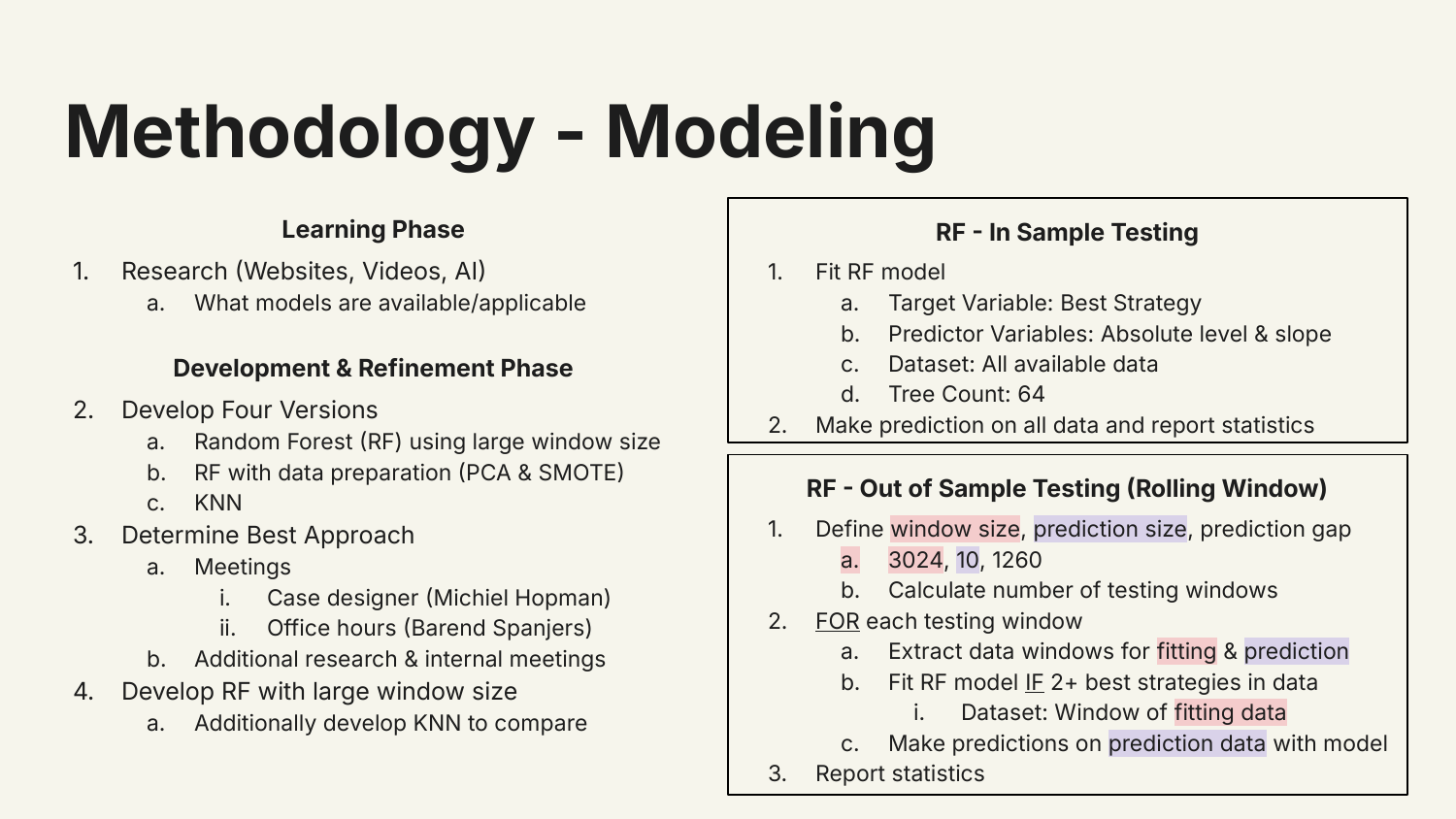

# Methodology - Modeling
Learning Phase

Research (Websites, Videos, AI)
What models are available/applicable

Development & Refinement Phase

Develop Four Versions
Random Forest (RF) using large window size
RF with data preparation (PCA & SMOTE)
KNN
Determine Best Approach
Meetings
Case designer (Michiel Hopman)
Office hours (Barend Spanjers)
Additional research & internal meetings
Develop RF with large window size
Additionally develop KNN to compare

RF - In Sample Testing

Fit RF model
Target Variable: Best Strategy
Predictor Variables: Absolute level & slope
Dataset: All available data
Tree Count: 64
Make prediction on all data and report statistics

RF - Out of Sample Testing (Rolling Window)

Define window size, prediction size, prediction gap
3024, 10, 1260
Calculate number of testing windows
FOR each testing window
Extract data windows for fitting & prediction
Fit RF model IF 2+ best strategies in data
Dataset: Window of fitting data
Make predictions on prediction data with model
Report statistics